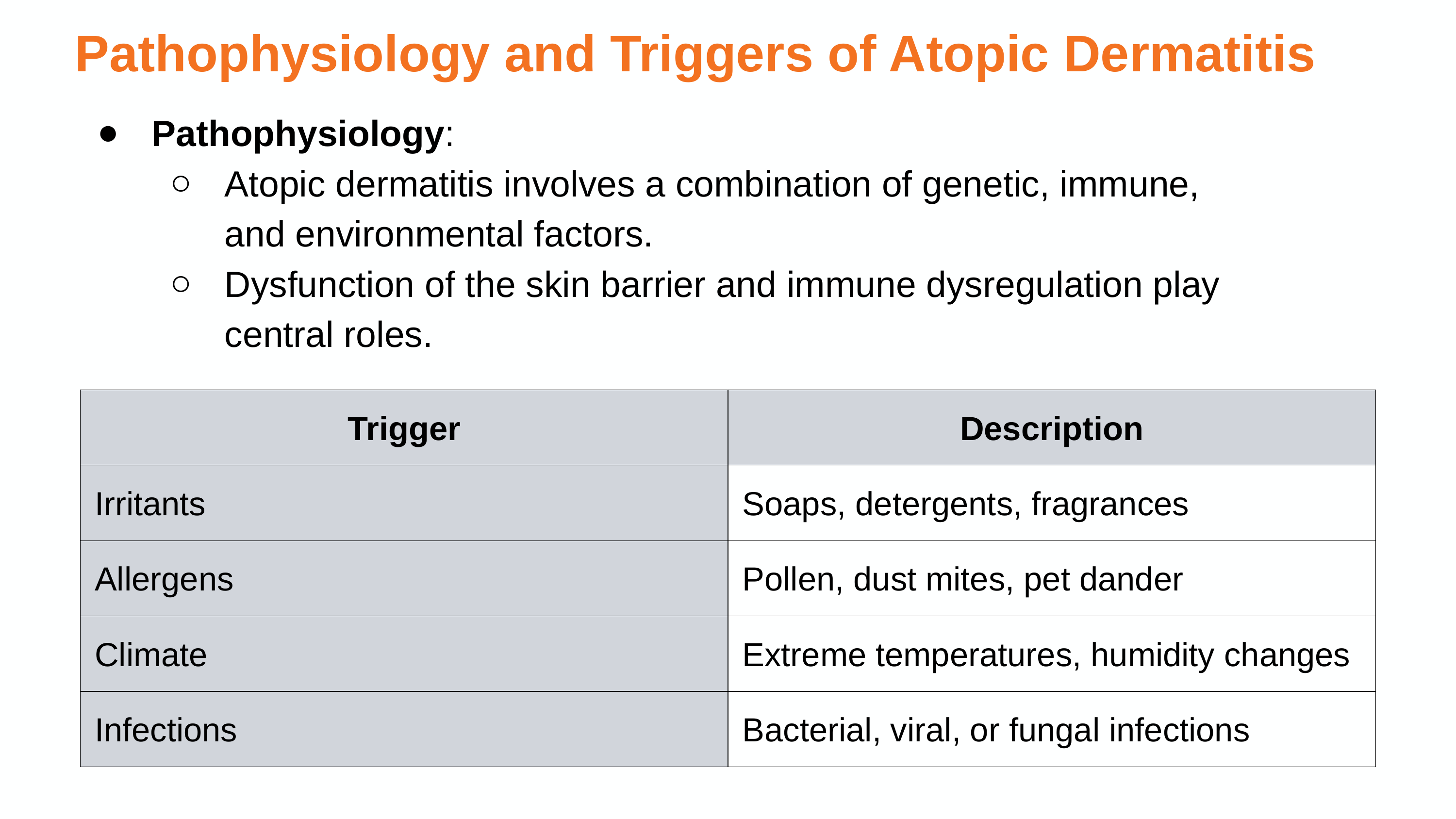

Pathophysiology and Triggers of Atopic Dermatitis

Pathophysiology:
Atopic dermatitis involves a combination of genetic, immune, and environmental factors.
Dysfunction of the skin barrier and immune dysregulation play central roles.
| Trigger | Description |
| --- | --- |
| Irritants | Soaps, detergents, fragrances |
| Allergens | Pollen, dust mites, pet dander |
| Climate | Extreme temperatures, humidity changes |
| Infections | Bacterial, viral, or fungal infections |